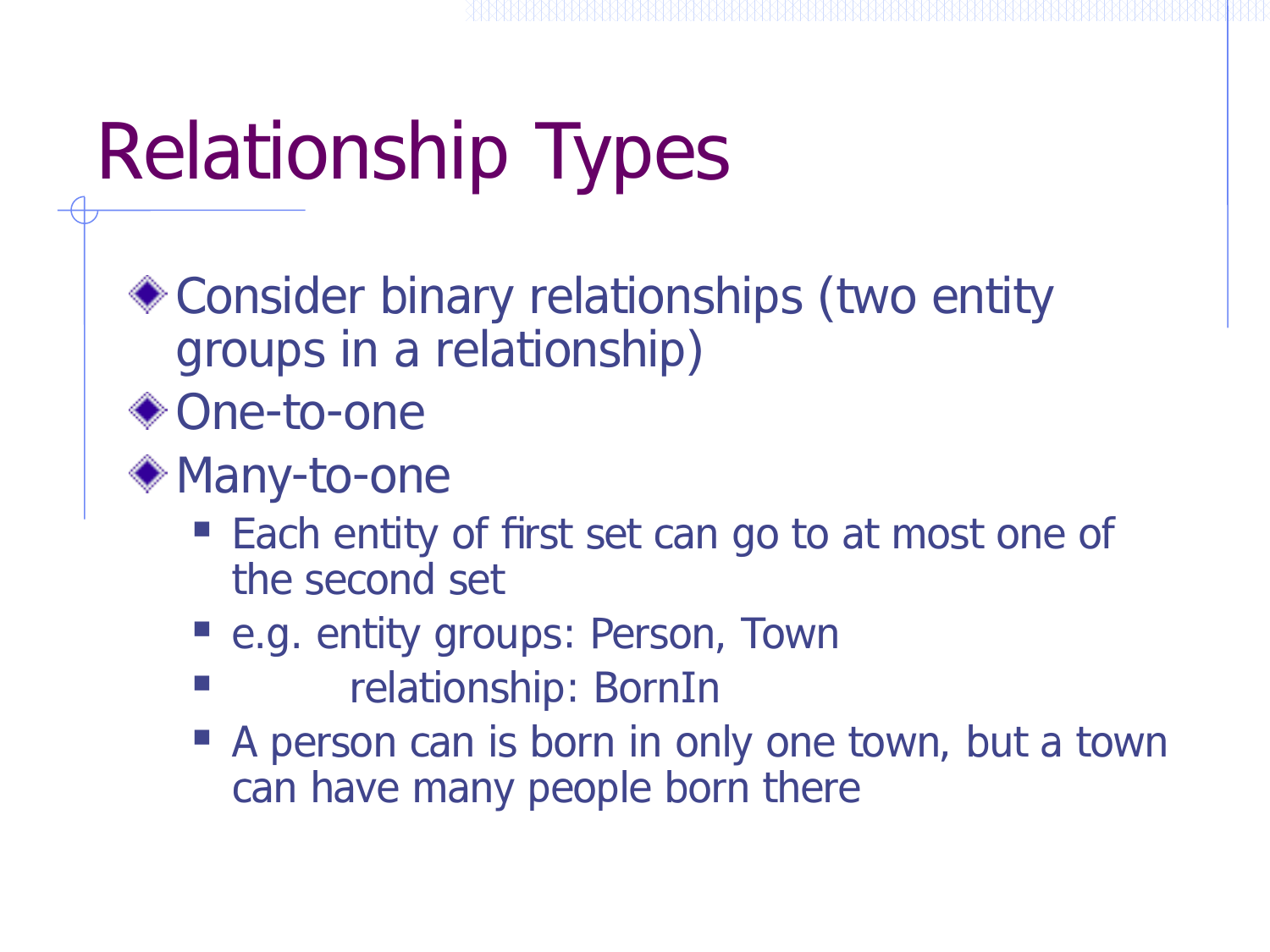

# Relationship Types
Consider binary relationships (two entity groups in a relationship)
One-to-one
Many-to-one
Each entity of first set can go to at most one of the second set
e.g. entity groups: Person, Town
         relationship: BornIn
A person can is born in only one town, but a town can have many people born there